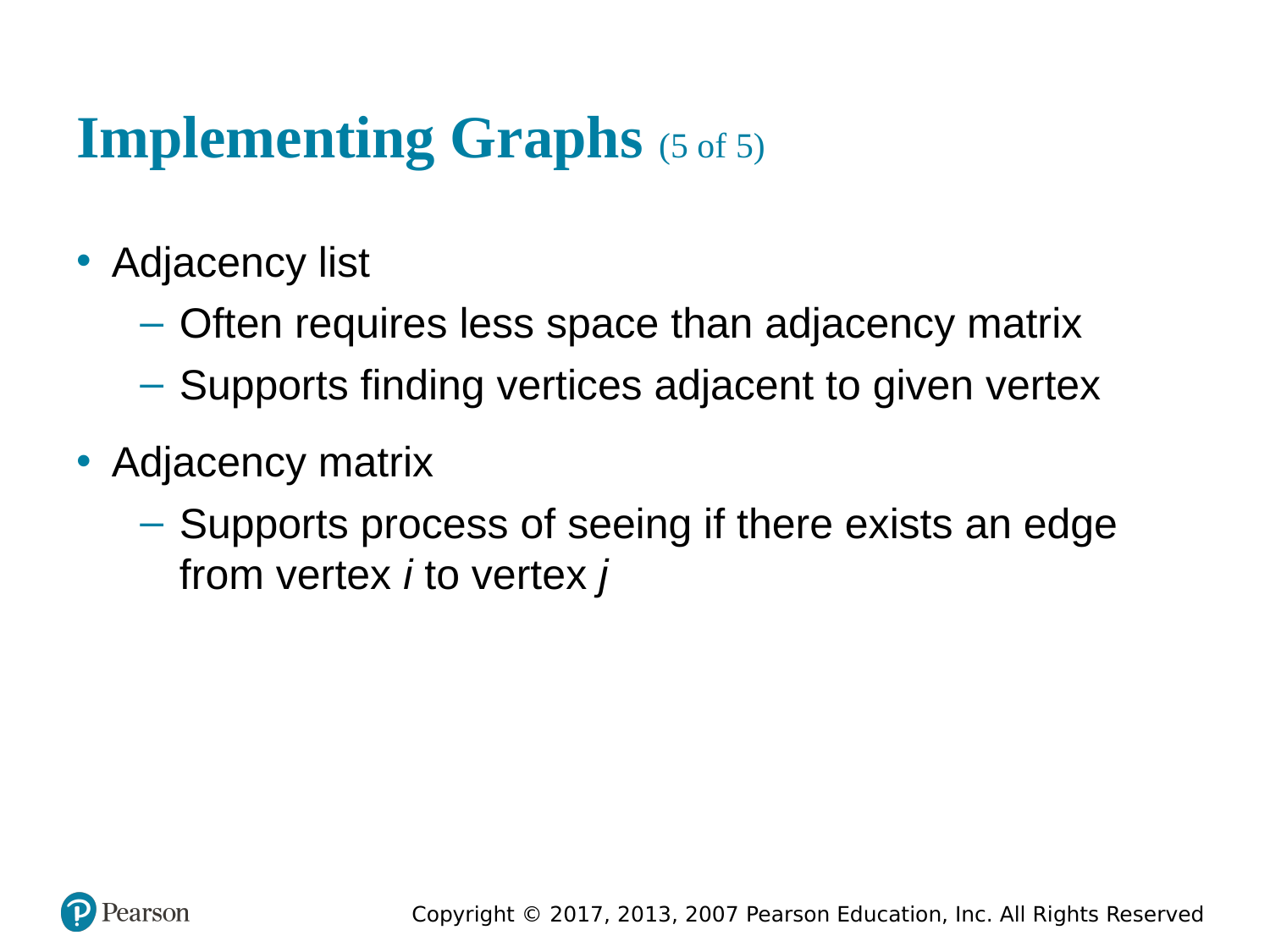

# Implementing Graphs (5 of 5)
Adjacency list
Often requires less space than adjacency matrix
Supports finding vertices adjacent to given vertex
Adjacency matrix
Supports process of seeing if there exists an edge from vertex i to vertex j